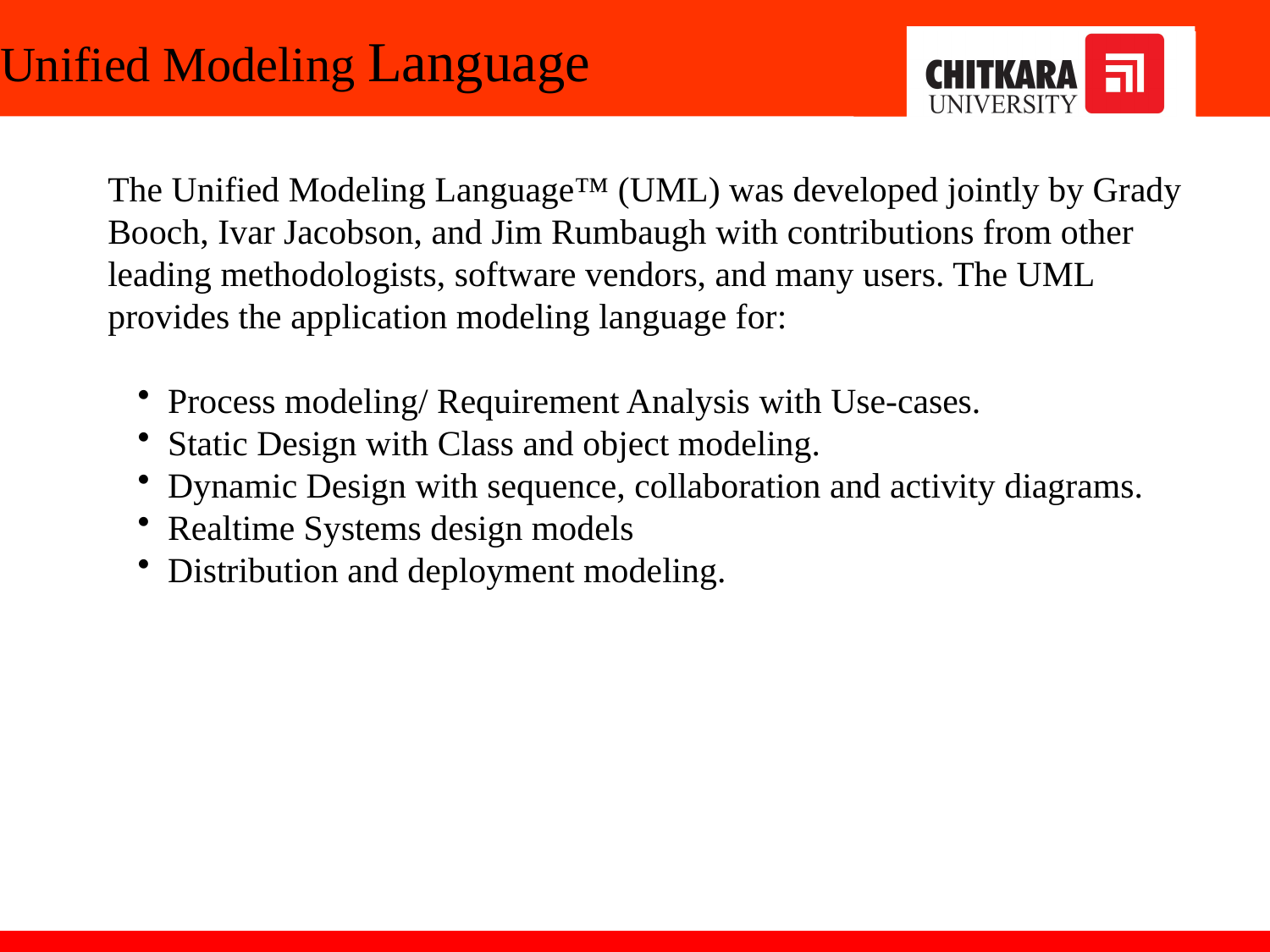

# Unified Modeling Language
The Unified Modeling Language™ (UML) was developed jointly by Grady Booch, Ivar Jacobson, and Jim Rumbaugh with contributions from other leading methodologists, software vendors, and many users. The UML provides the application modeling language for:

Process modeling/ Requirement Analysis with Use-cases.
Static Design with Class and object modeling.
Dynamic Design with sequence, collaboration and activity diagrams.
Realtime Systems design models
Distribution and deployment modeling.